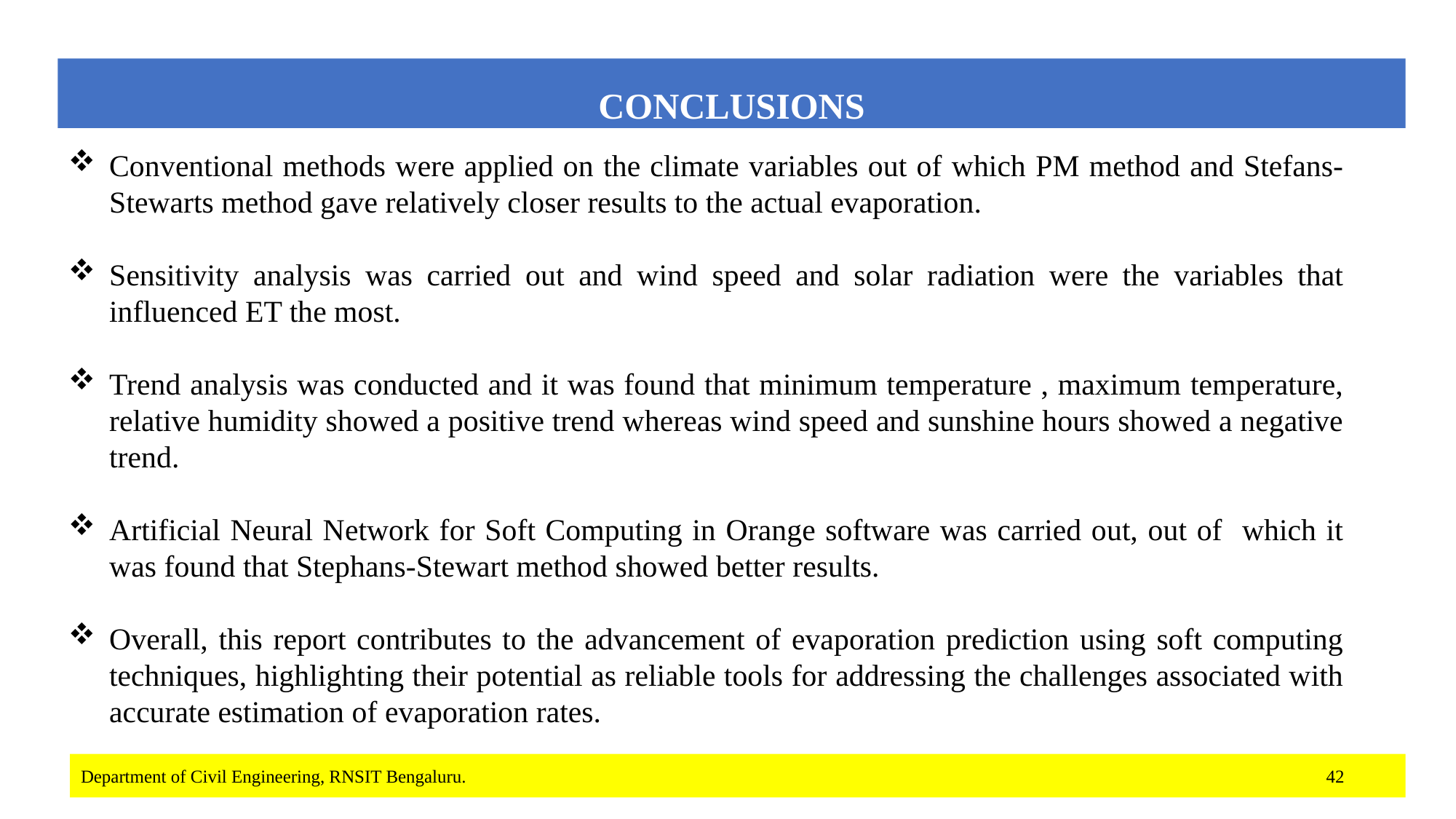

# CONCLUSIONS

Conventional methods were applied on the climate variables out of which PM method and Stefans-Stewarts method gave relatively closer results to the actual evaporation.

Sensitivity analysis was carried out and wind speed and solar radiation were the variables that influenced ET the most.

Trend analysis was conducted and it was found that minimum temperature , maximum temperature, relative humidity showed a positive trend whereas wind speed and sunshine hours showed a negative trend.

Artificial Neural Network for Soft Computing in Orange software was carried out, out of  which it was found that Stephans-Stewart method showed better results.

Overall, this report contributes to the advancement of evaporation prediction using soft computing techniques, highlighting their potential as reliable tools for addressing the challenges associated with accurate estimation of evaporation rates.

Department of Civil Engineering, RNSIT Bengaluru.                                                                                                                                                                                             42
Department of Civil Engineering, RNSIT Bengaluru.
52